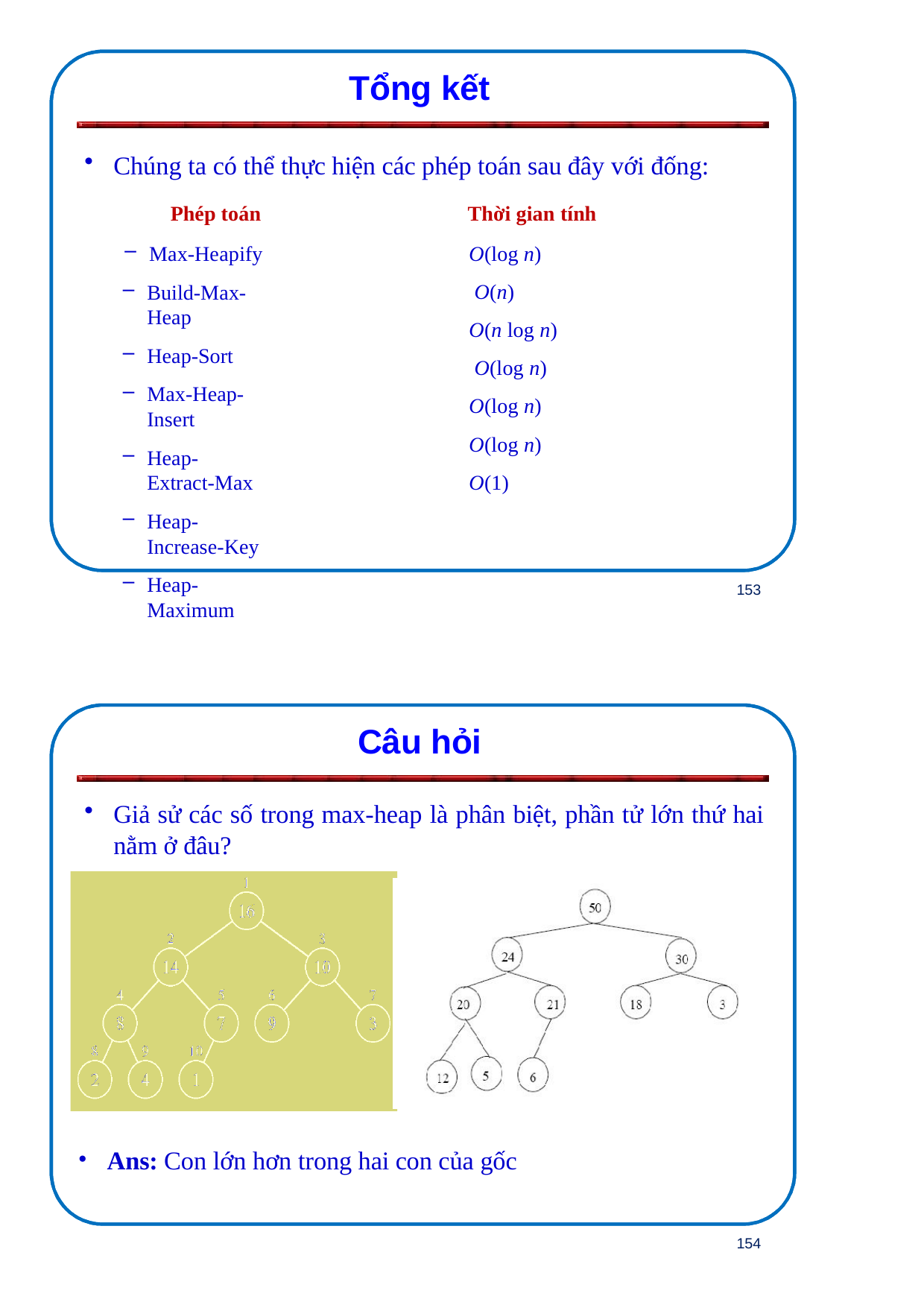

Tổng kết
Chúng ta có thể thực hiện các phép toán sau đây với đống:
Phép toán
Max-Heapify
Build-Max-Heap
Heap-Sort
Max-Heap-Insert
Heap-Extract-Max
Heap-Increase-Key
Heap-Maximum
Thời gian tính
O(log n)  O(n)
O(n log n)  O(log n)  O(log n)  O(log n)  O(1)
153

Câu hỏi
Giả sử các số trong max-heap là phân biệt, phần tử lớn thứ hai
nằm ở đâu?

Ans: Con lớn hơn trong hai con của gốc
154